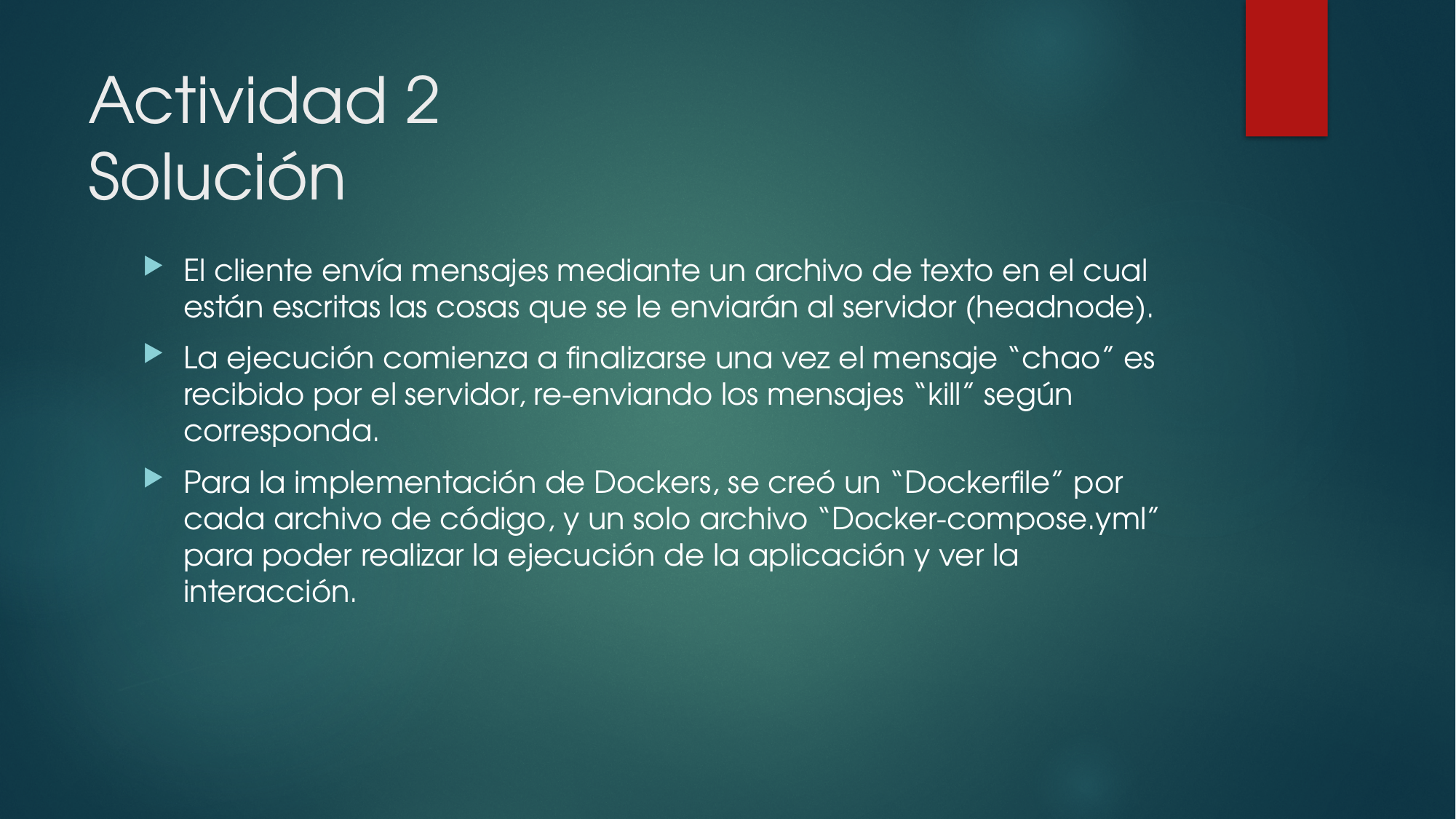

# Actividad 2 Solución
El cliente envía mensajes mediante un archivo de texto en el cual están escritas las cosas que se le enviarán al servidor (headnode).
La ejecución comienza a finalizarse una vez el mensaje “chao” es recibido por el servidor, re-enviando los mensajes “kill” según corresponda.
Para la implementación de Dockers, se creó un “Dockerfile” por cada archivo de código, y un solo archivo “Docker-compose.yml” para poder realizar la ejecución de la aplicación y ver la interacción.